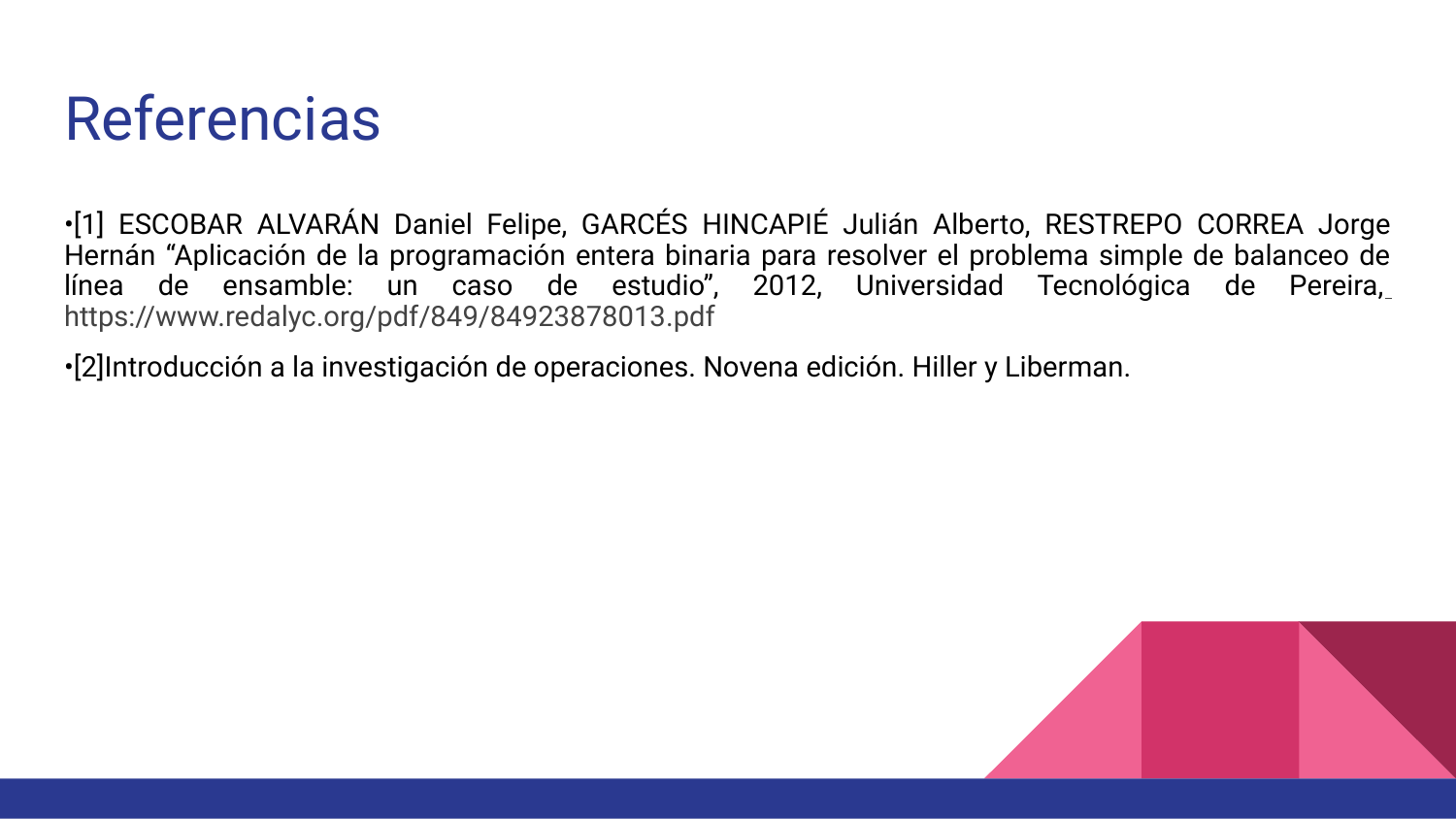

# Referencias
•[1] ESCOBAR ALVARÁN Daniel Felipe, GARCÉS HINCAPIÉ Julián Alberto, RESTREPO CORREA Jorge Hernán “Aplicación de la programación entera binaria para resolver el problema simple de balanceo de línea de ensamble: un caso de estudio”, 2012, Universidad Tecnológica de Pereira, https://www.redalyc.org/pdf/849/84923878013.pdf
•[2]Introducción a la investigación de operaciones. Novena edición. Hiller y Liberman.